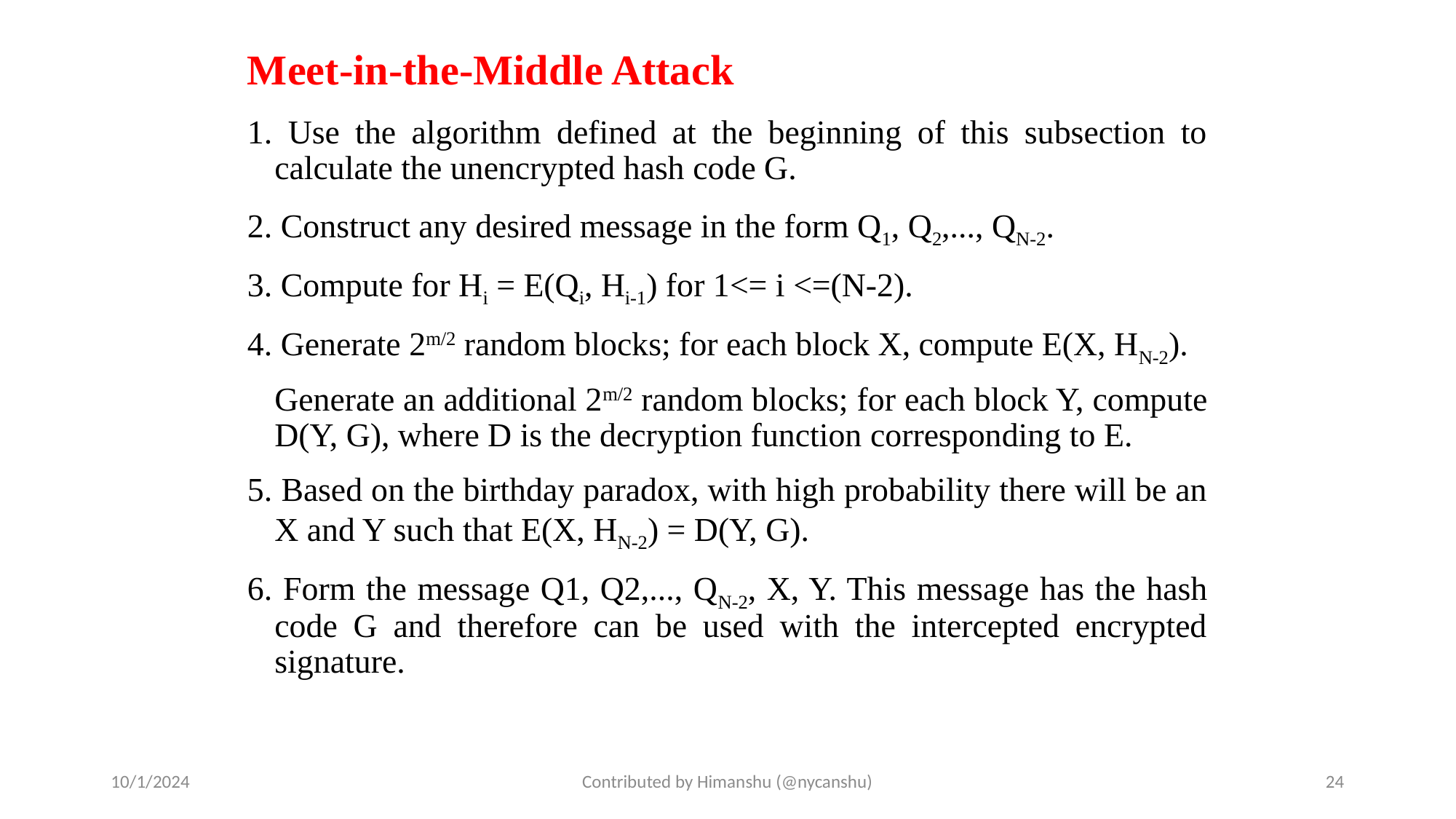

# Meet-in-the-Middle Attack
1. Use the algorithm defined at the beginning of this subsection to calculate the unencrypted hash code G.
2. Construct any desired message in the form Q1, Q2,..., QN-2.
3. Compute for Hi = E(Qi, Hi-1) for 1<= i <=(N-2).
4. Generate 2m/2 random blocks; for each block X, compute E(X, HN-2).
	Generate an additional 2m/2 random blocks; for each block Y, compute D(Y, G), where D is the decryption function corresponding to E.
5. Based on the birthday paradox, with high probability there will be an X and Y such that E(X, HN-2) = D(Y, G).
6. Form the message Q1, Q2,..., QN-2, X, Y. This message has the hash code G and therefore can be used with the intercepted encrypted signature.
10/1/2024
Contributed by Himanshu (@nycanshu)
24